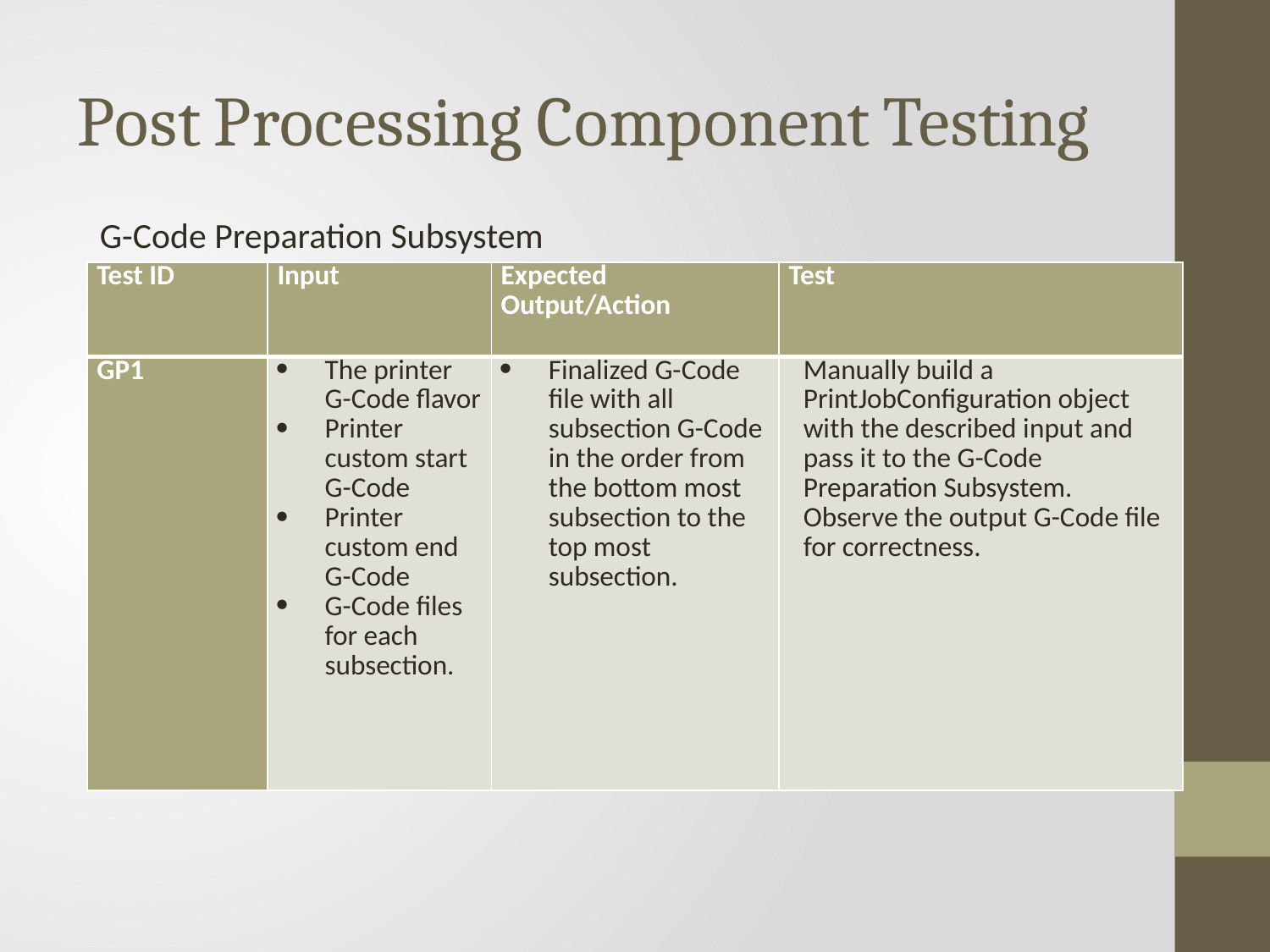

# Post Processing Component Testing
G-Code Preparation Subsystem
| Test ID | Input | Expected Output/Action | Test |
| --- | --- | --- | --- |
| GP1 | The printer G-Code flavor Printer custom start G-Code Printer custom end G-Code G-Code files for each subsection. | Finalized G-Code file with all subsection G-Code in the order from the bottom most subsection to the top most subsection. | Manually build a PrintJobConfiguration object with the described input and pass it to the G-Code Preparation Subsystem. Observe the output G-Code file for correctness. |